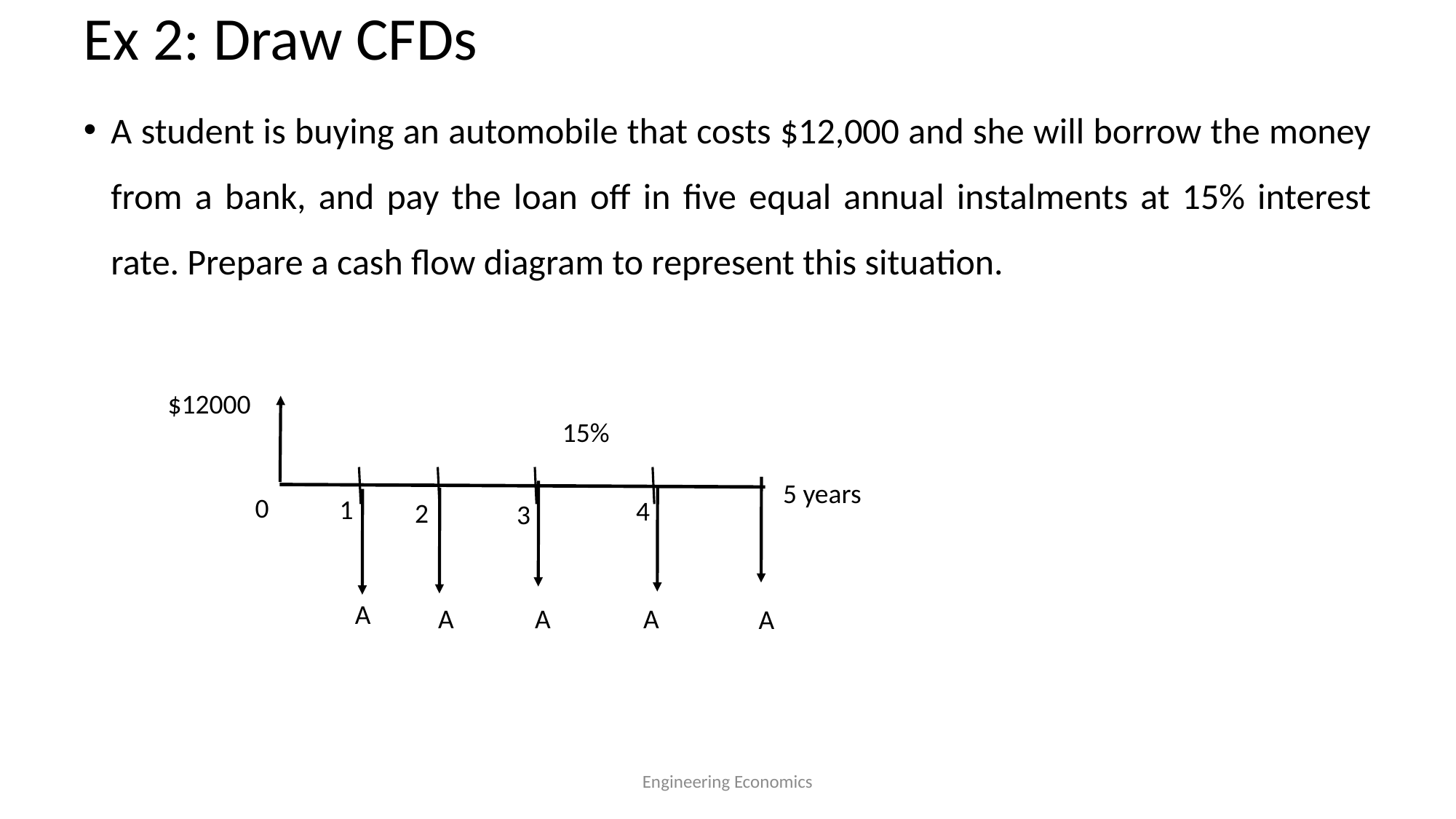

# Ex 2: Draw CFDs
A student is buying an automobile that costs $12,000 and she will borrow the money from a bank, and pay the loan off in five equal annual instalments at 15% interest rate. Prepare a cash flow diagram to represent this situation.

$12000
15%
5 years
0
1
4
2
3
A
A
A
A
A
Engineering Economics